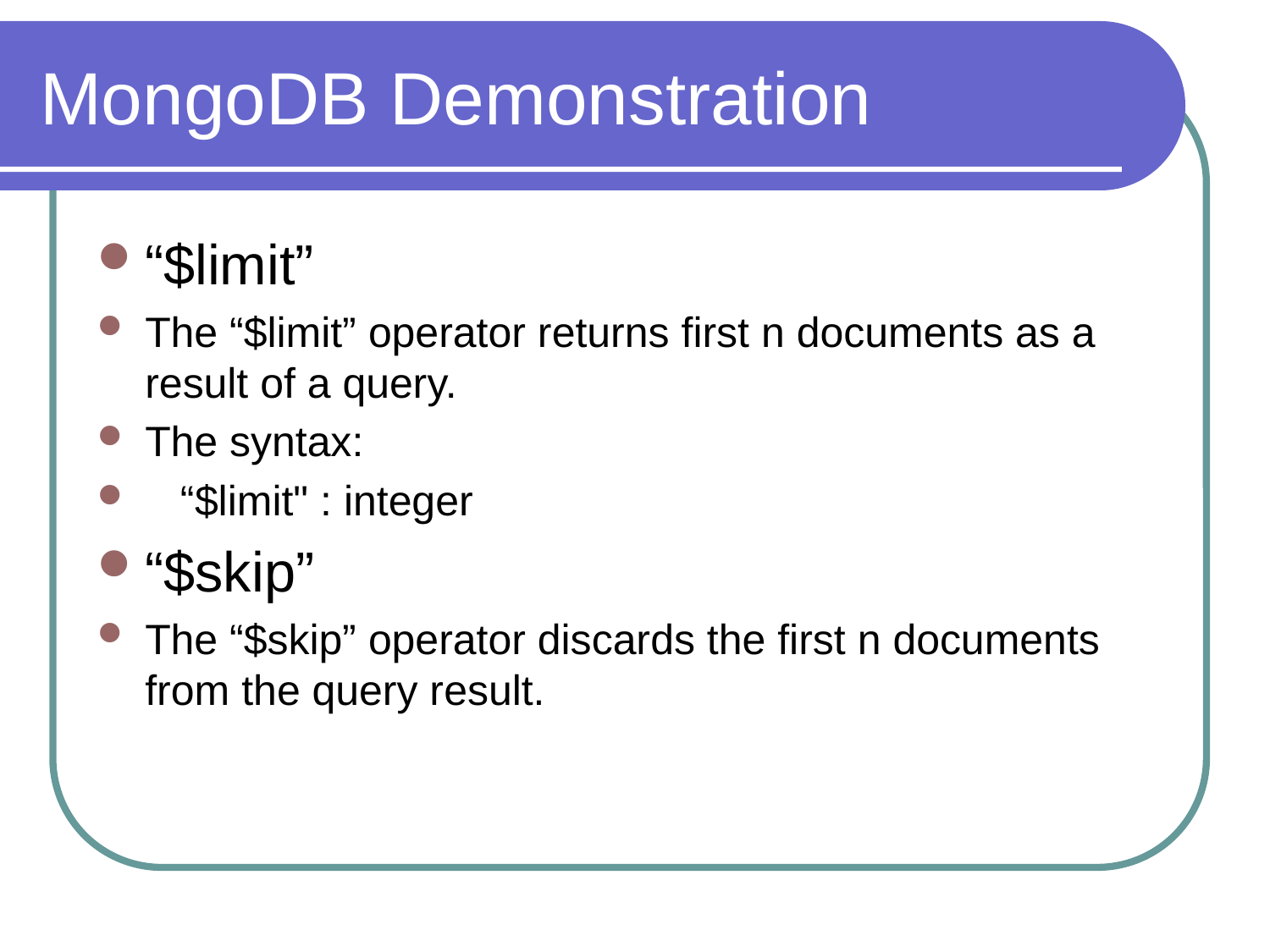

# MongoDB Demonstration
“$limit”
The “$limit” operator returns first n documents as a result of a query.
The syntax:
   “$limit" : integer
“$skip”
The “$skip” operator discards the first n documents from the query result.